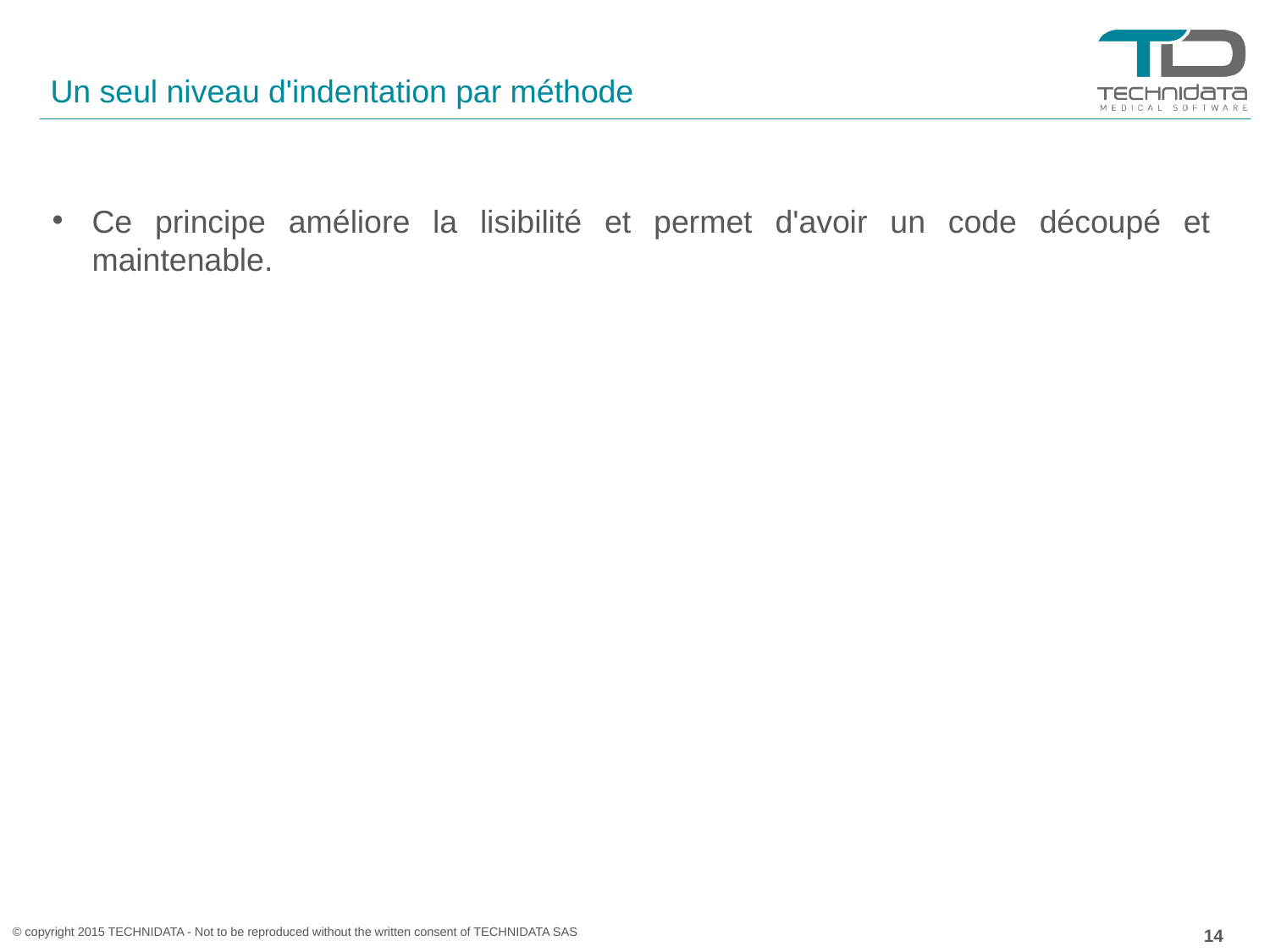

# Un seul niveau d'indentation par méthode

Ce principe améliore la lisibilité et permet d'avoir un code découpé et maintenable.